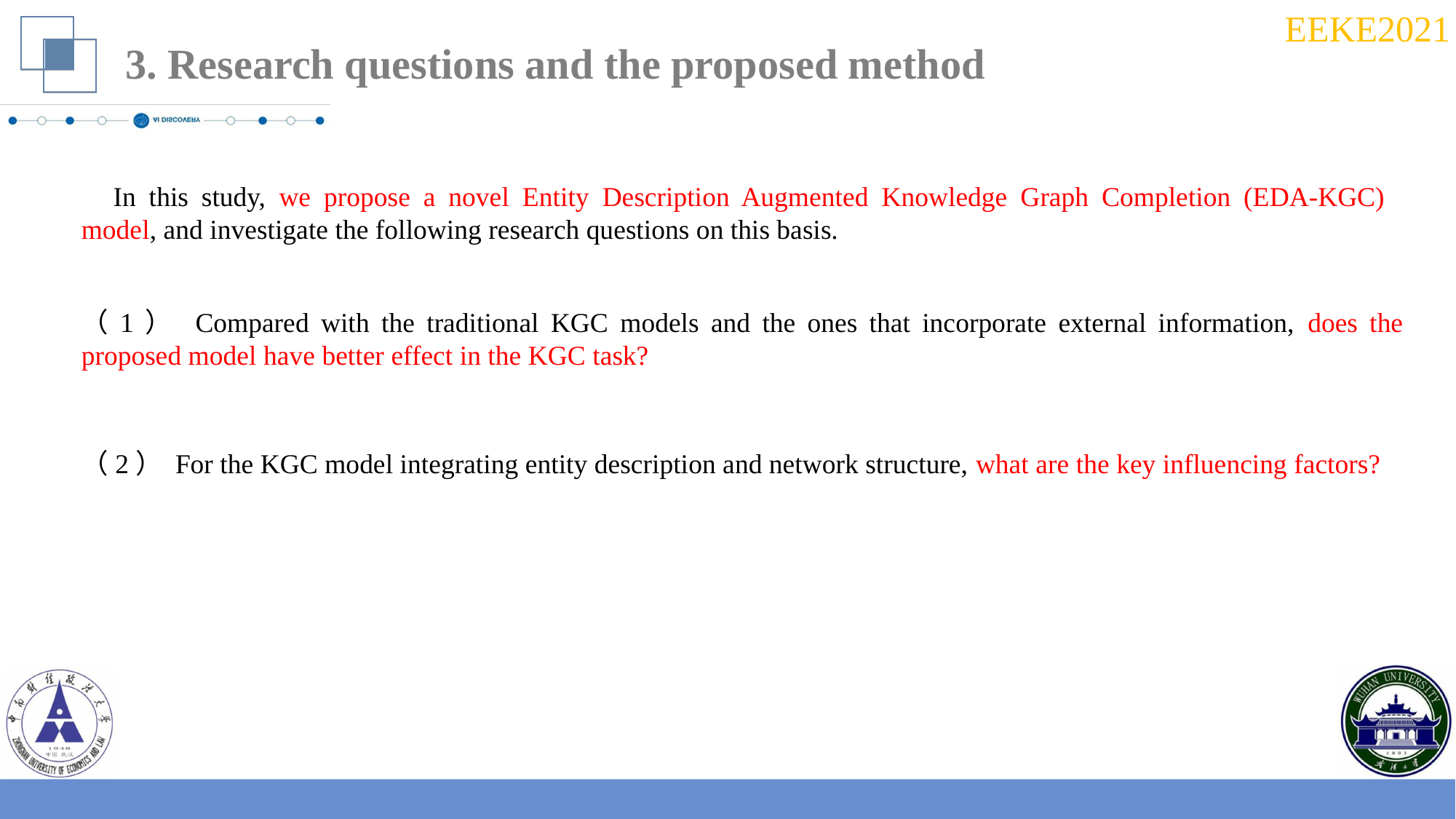

3. Research questions and the proposed method
In this study, we propose a novel Entity Description Augmented Knowledge Graph Completion (EDA-KGC) model, and investigate the following research questions on this basis.
（1） Compared with the traditional KGC models and the ones that incorporate external information, does the proposed model have better effect in the KGC task?

（2） For the KGC model integrating entity description and network structure, what are the key influencing factors?